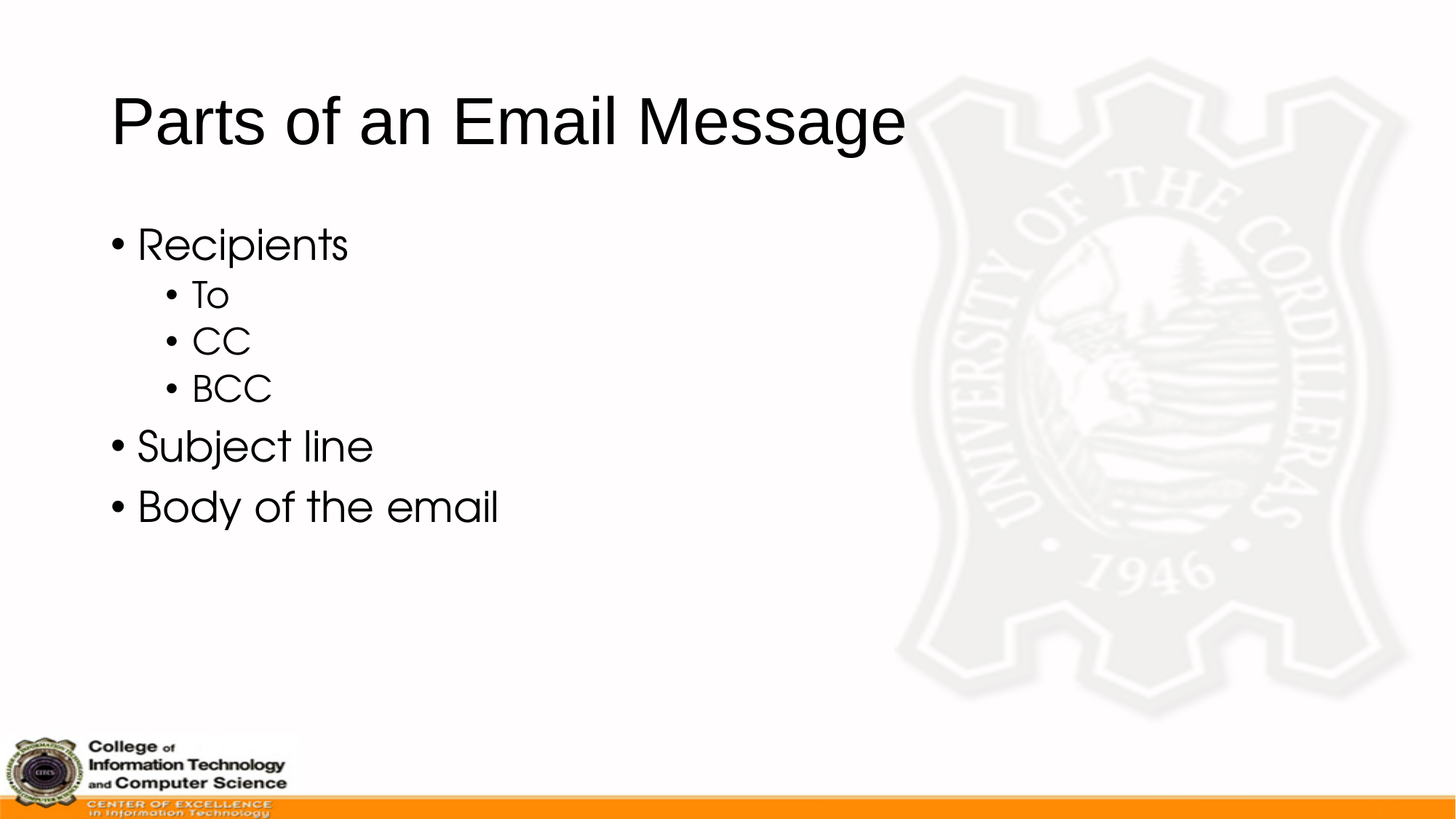

# Parts of an Email Message
Recipients
To
CC
BCC
Subject line
Body of the email